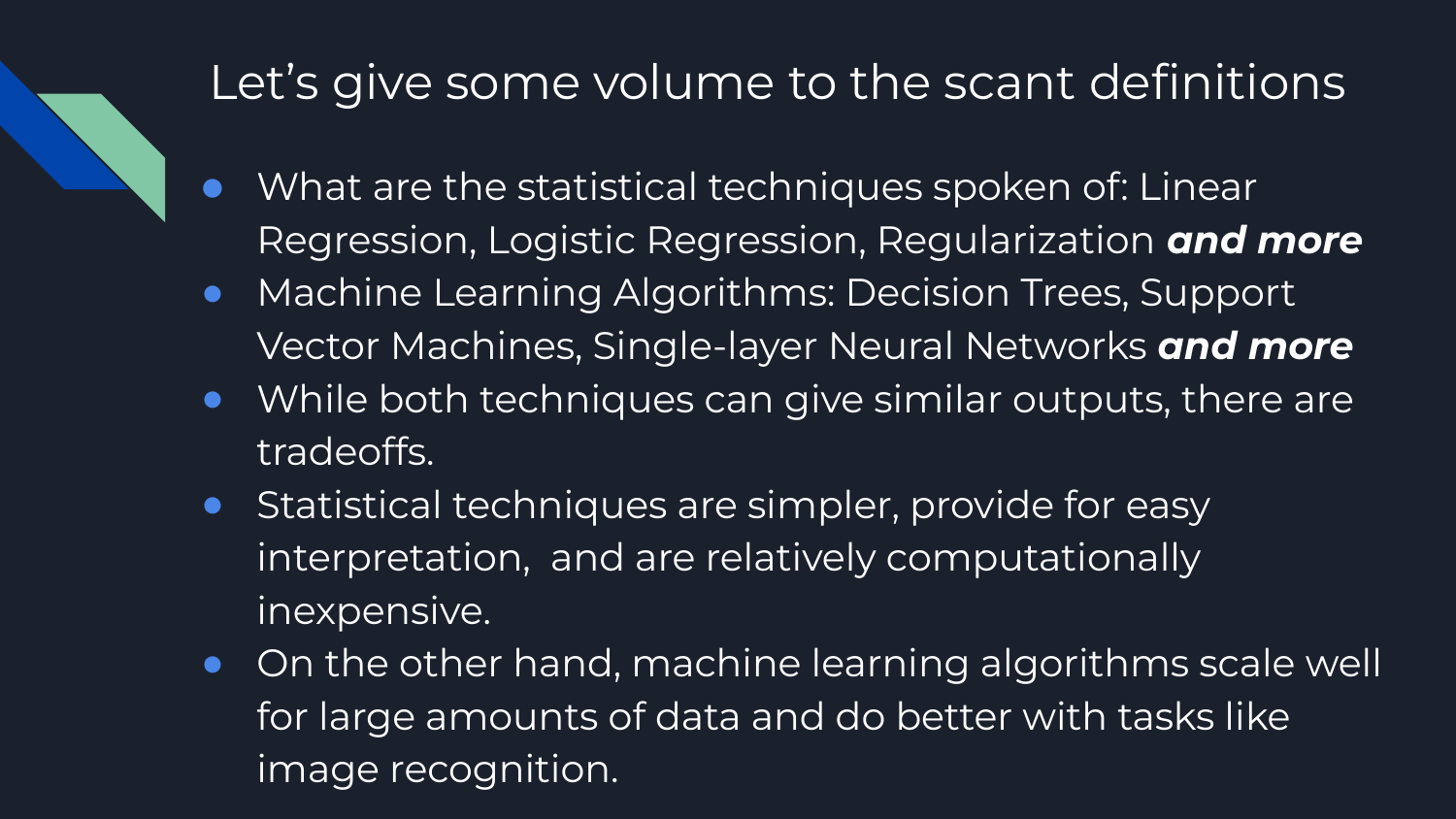

# Let’s give some volume to the scant definitions
What are the statistical techniques spoken of: Linear Regression, Logistic Regression, Regularization and more
Machine Learning Algorithms: Decision Trees, Support Vector Machines, Single-layer Neural Networks and more
While both techniques can give similar outputs, there are tradeoffs.
Statistical techniques are simpler, provide for easy interpretation,  and are relatively computationally inexpensive.
On the other hand, machine learning algorithms scale well for large amounts of data and do better with tasks like image recognition.